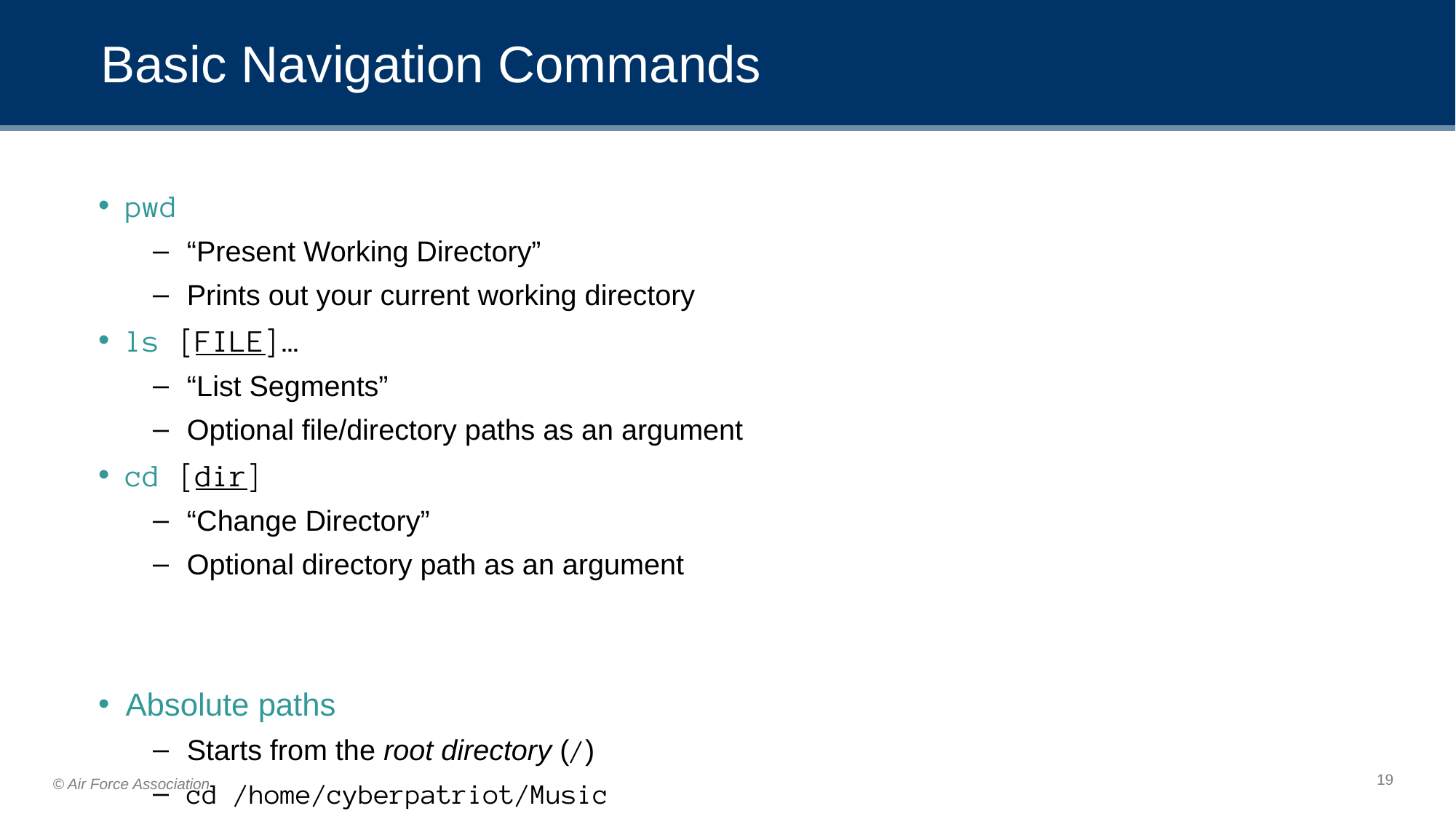

# Basic Navigation Commands
pwd
“Present Working Directory”
Prints out your current working directory
ls [FILE]…
“List Segments”
Optional file/directory paths as an argument
cd [dir]
“Change Directory”
Optional directory path as an argument

Absolute paths
Starts from the root directory (/)
cd /home/cyberpatriot/Music
Relative paths
Start from the current directory (.)
cd ./Music or just cd Music
One dot (.) indicates the current directory
Two dots (..) indicates the parent directory

19